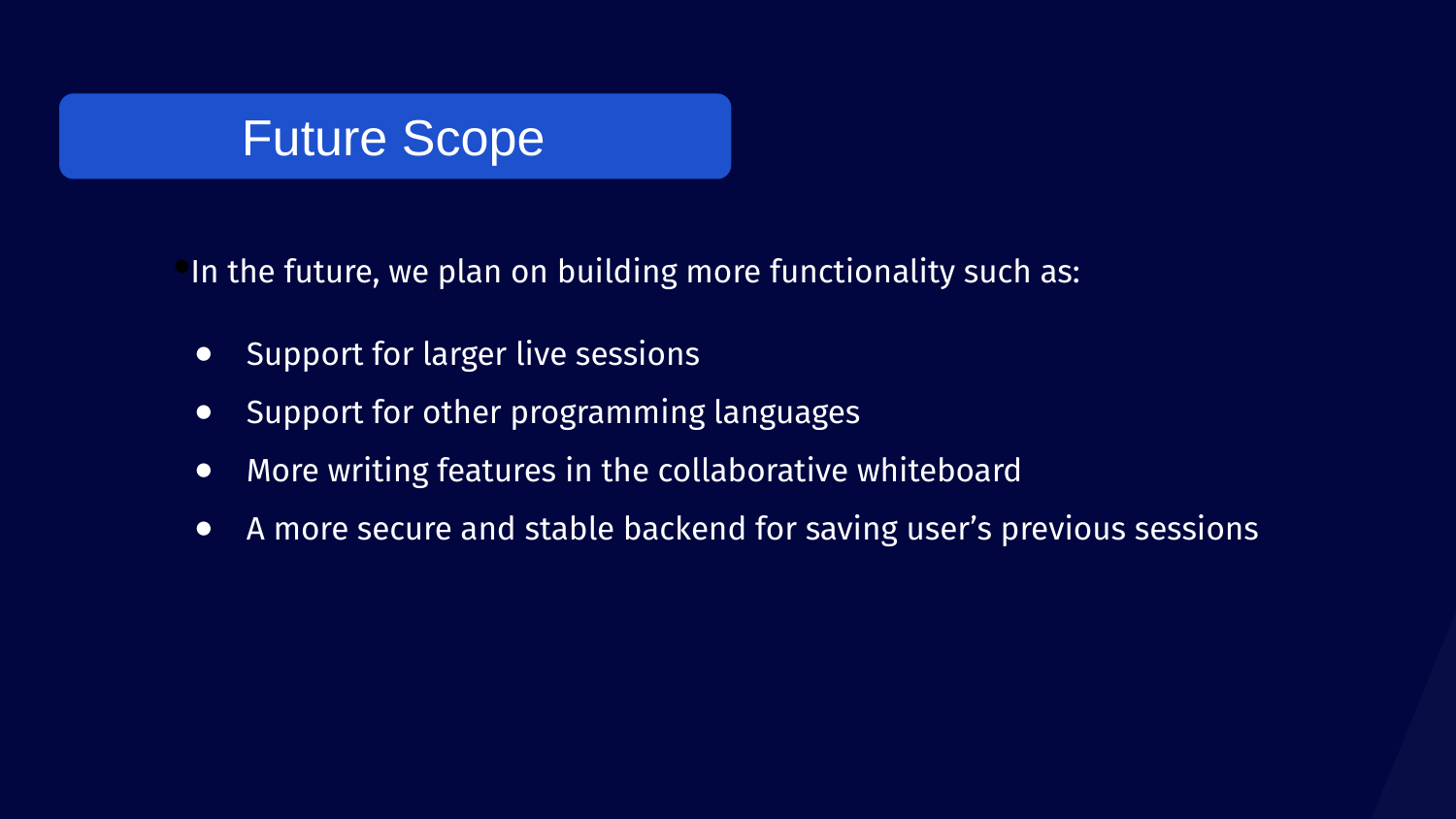

Future Scope

•In the future, we plan on building more functionality such as:
Support for larger live sessions
Support for other programming languages
More writing features in the collaborative whiteboard
A more secure and stable backend for saving user’s previous sessions